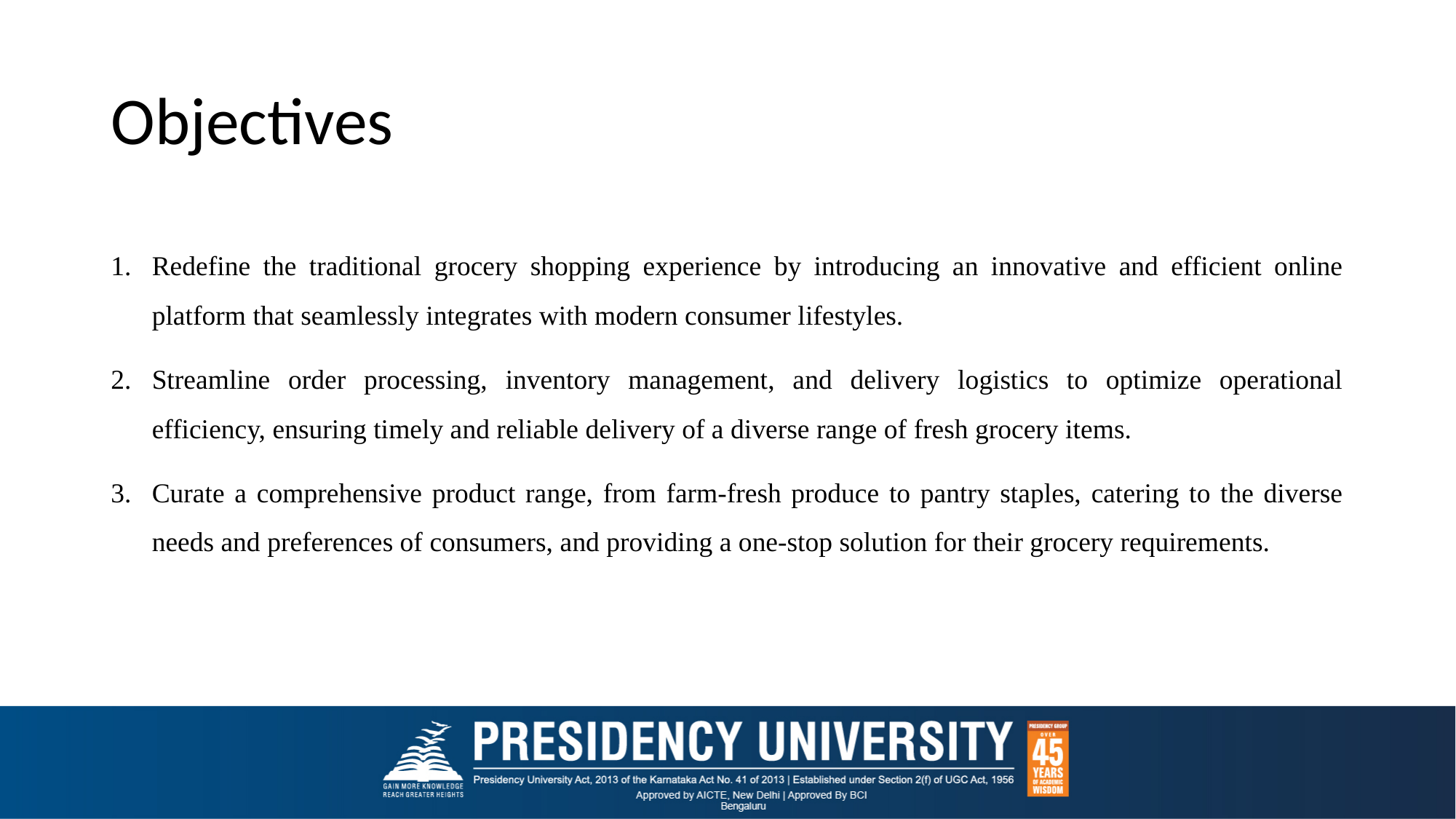

# Objectives
Redefine the traditional grocery shopping experience by introducing an innovative and efficient online platform that seamlessly integrates with modern consumer lifestyles.
Streamline order processing, inventory management, and delivery logistics to optimize operational efficiency, ensuring timely and reliable delivery of a diverse range of fresh grocery items.
Curate a comprehensive product range, from farm-fresh produce to pantry staples, catering to the diverse needs and preferences of consumers, and providing a one-stop solution for their grocery requirements.